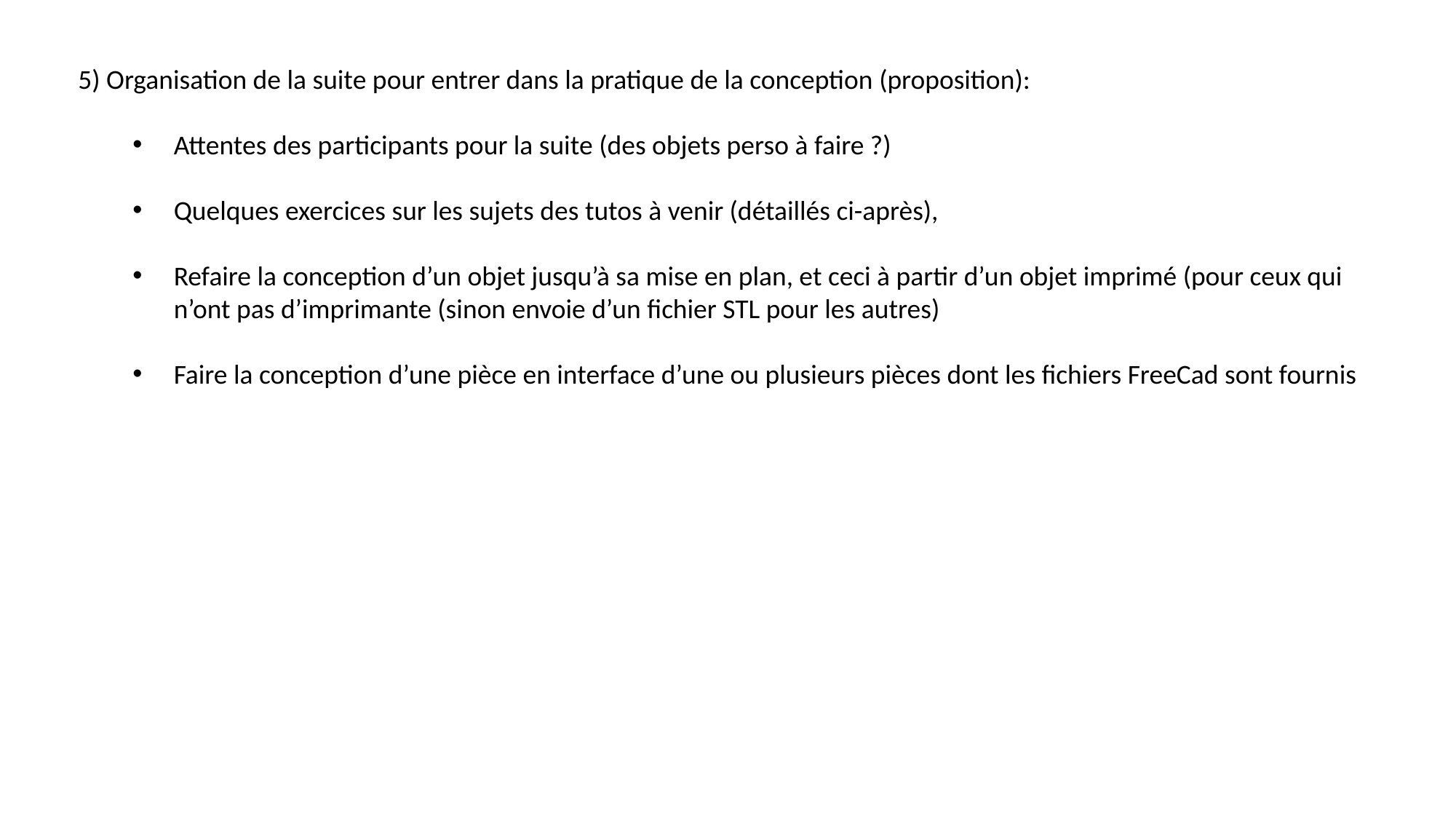

5) Organisation de la suite pour entrer dans la pratique de la conception (proposition):

Attentes des participants pour la suite (des objets perso à faire ?)

Quelques exercices sur les sujets des tutos à venir (détaillés ci-après),

Refaire la conception d’un objet jusqu’à sa mise en plan, et ceci à partir d’un objet imprimé (pour ceux qui n’ont pas d’imprimante (sinon envoie d’un fichier STL pour les autres)

Faire la conception d’une pièce en interface d’une ou plusieurs pièces dont les fichiers FreeCad sont fournis